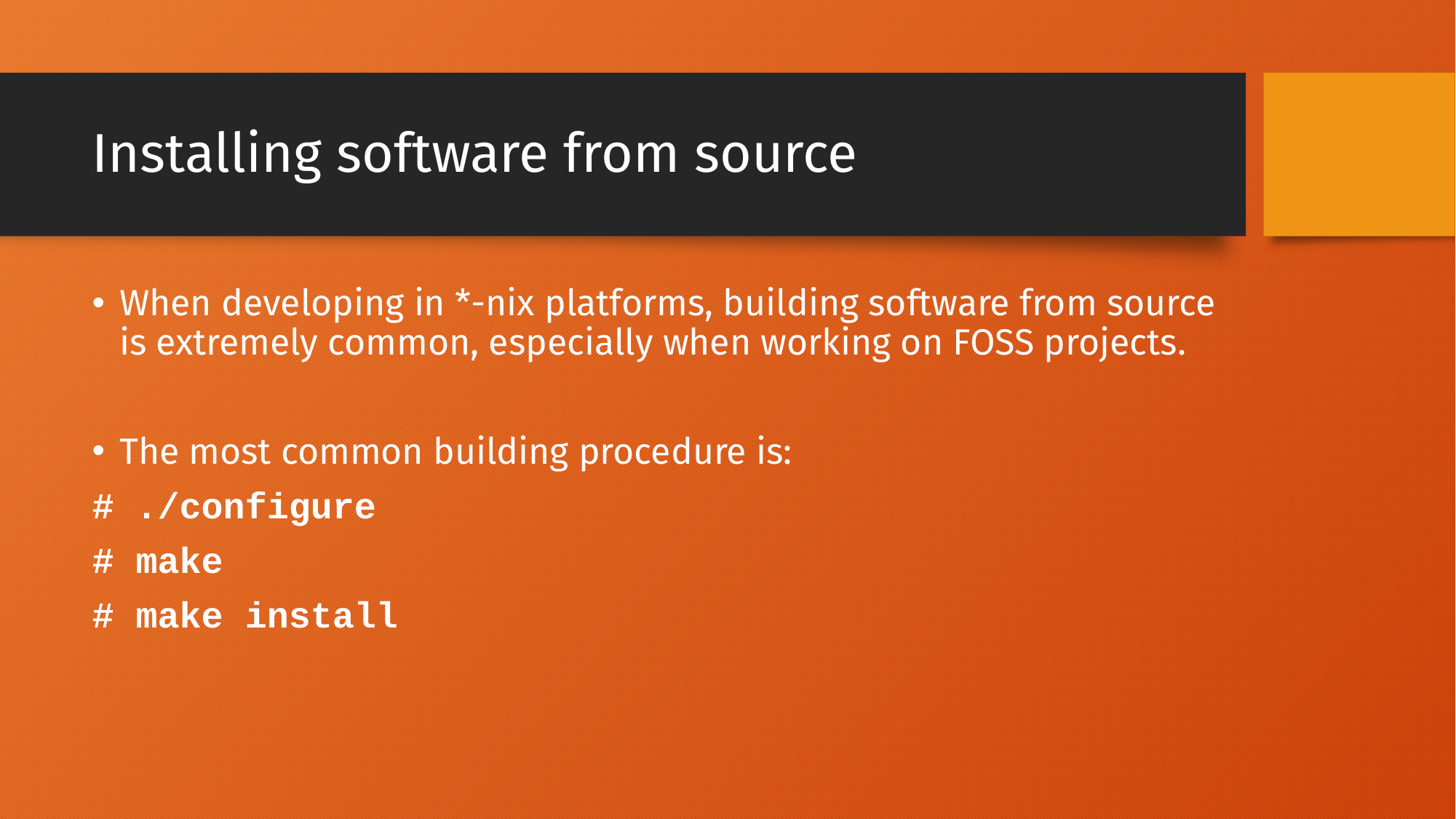

# Installing software from source
When developing in *-nix platforms, building software from source is extremely common, especially when working on FOSS projects.

The most common building procedure is:
# ./configure
# make
# make install